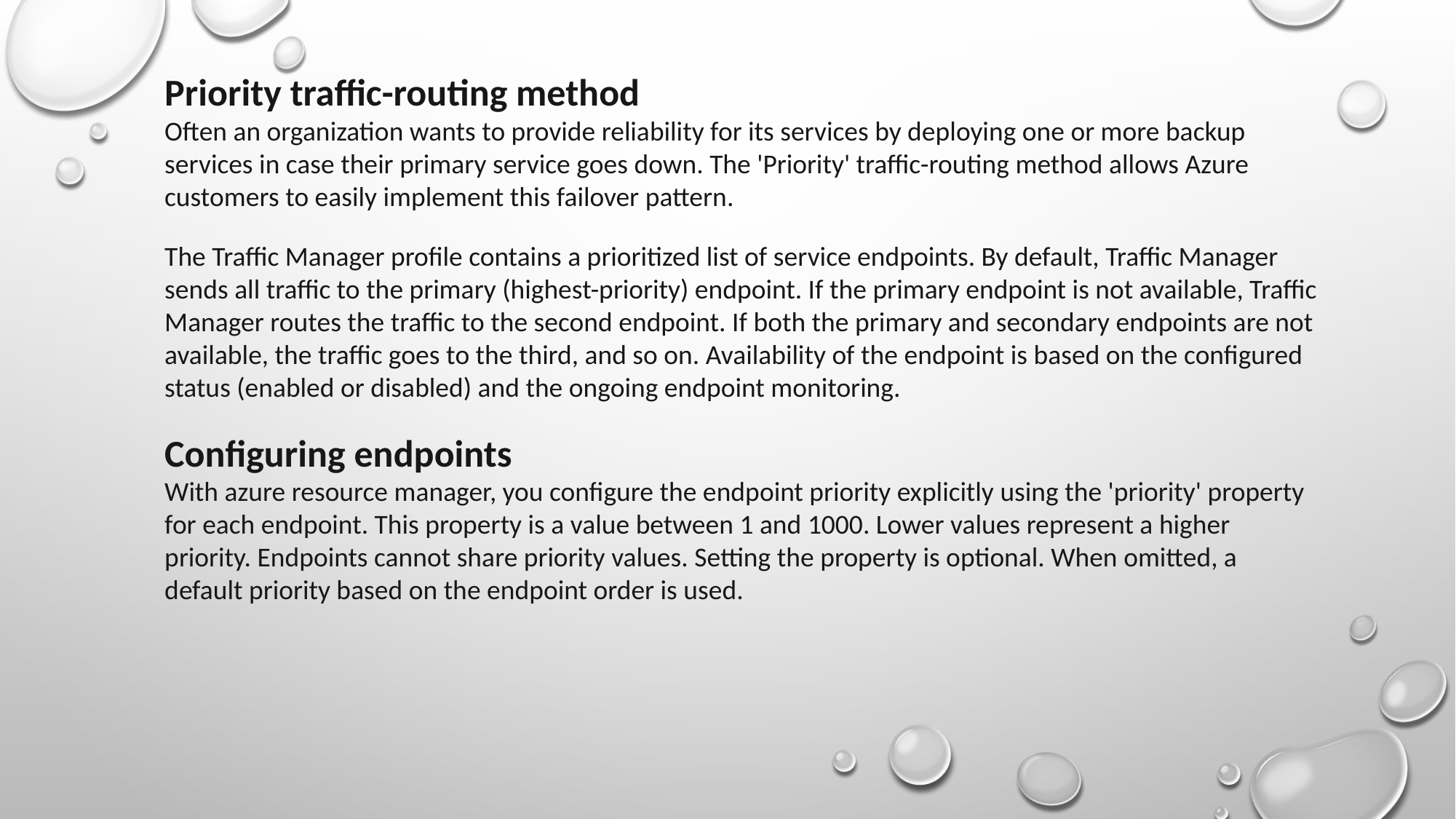

Priority traffic-routing method
Often an organization wants to provide reliability for its services by deploying one or more backup services in case their primary service goes down. The 'Priority' traffic-routing method allows Azure customers to easily implement this failover pattern.
The Traffic Manager profile contains a prioritized list of service endpoints. By default, Traffic Manager sends all traffic to the primary (highest-priority) endpoint. If the primary endpoint is not available, Traffic Manager routes the traffic to the second endpoint. If both the primary and secondary endpoints are not available, the traffic goes to the third, and so on. Availability of the endpoint is based on the configured status (enabled or disabled) and the ongoing endpoint monitoring.
Configuring endpoints
With azure resource manager, you configure the endpoint priority explicitly using the 'priority' property for each endpoint. This property is a value between 1 and 1000. Lower values represent a higher priority. Endpoints cannot share priority values. Setting the property is optional. When omitted, a default priority based on the endpoint order is used.